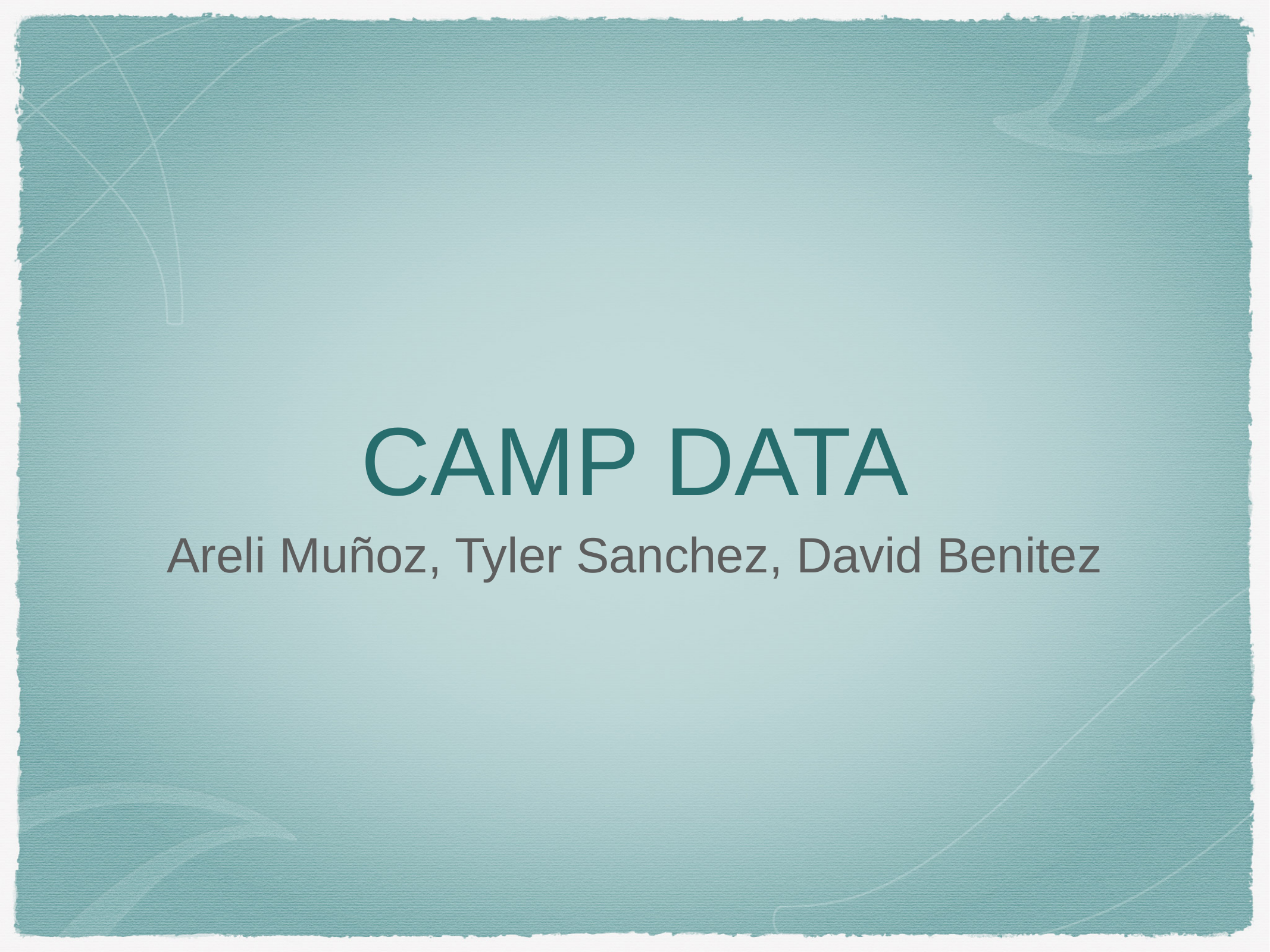

# CAMP DATA
Areli Muñoz, Tyler Sanchez, David Benitez